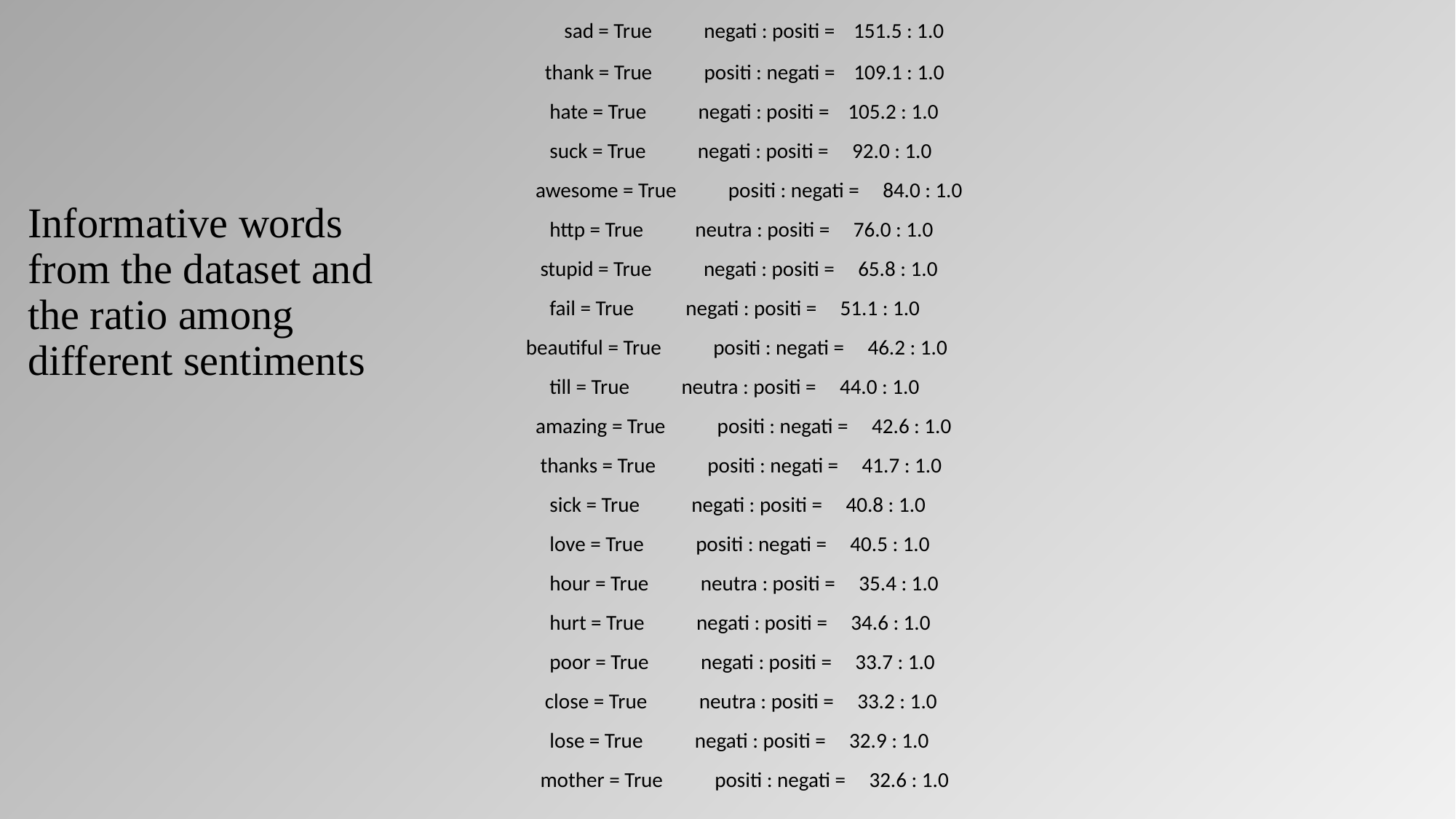

sad = True           negati : positi =    151.5 : 1.0
                   thank = True           positi : negati =    109.1 : 1.0
                    hate = True           negati : positi =    105.2 : 1.0
                    suck = True           negati : positi =     92.0 : 1.0
                 awesome = True           positi : negati =     84.0 : 1.0
                    http = True           neutra : positi =     76.0 : 1.0
                  stupid = True           negati : positi =     65.8 : 1.0
                    fail = True           negati : positi =     51.1 : 1.0
               beautiful = True           positi : negati =     46.2 : 1.0
                    till = True           neutra : positi =     44.0 : 1.0
                 amazing = True           positi : negati =     42.6 : 1.0
                  thanks = True           positi : negati =     41.7 : 1.0
                    sick = True           negati : positi =     40.8 : 1.0
                    love = True           positi : negati =     40.5 : 1.0
                    hour = True           neutra : positi =     35.4 : 1.0
                    hurt = True           negati : positi =     34.6 : 1.0
                    poor = True           negati : positi =     33.7 : 1.0
                   close = True           neutra : positi =     33.2 : 1.0
                    lose = True           negati : positi =     32.9 : 1.0
                  mother = True           positi : negati =     32.6 : 1.0
# Informative words from the dataset and the ratio among different sentiments